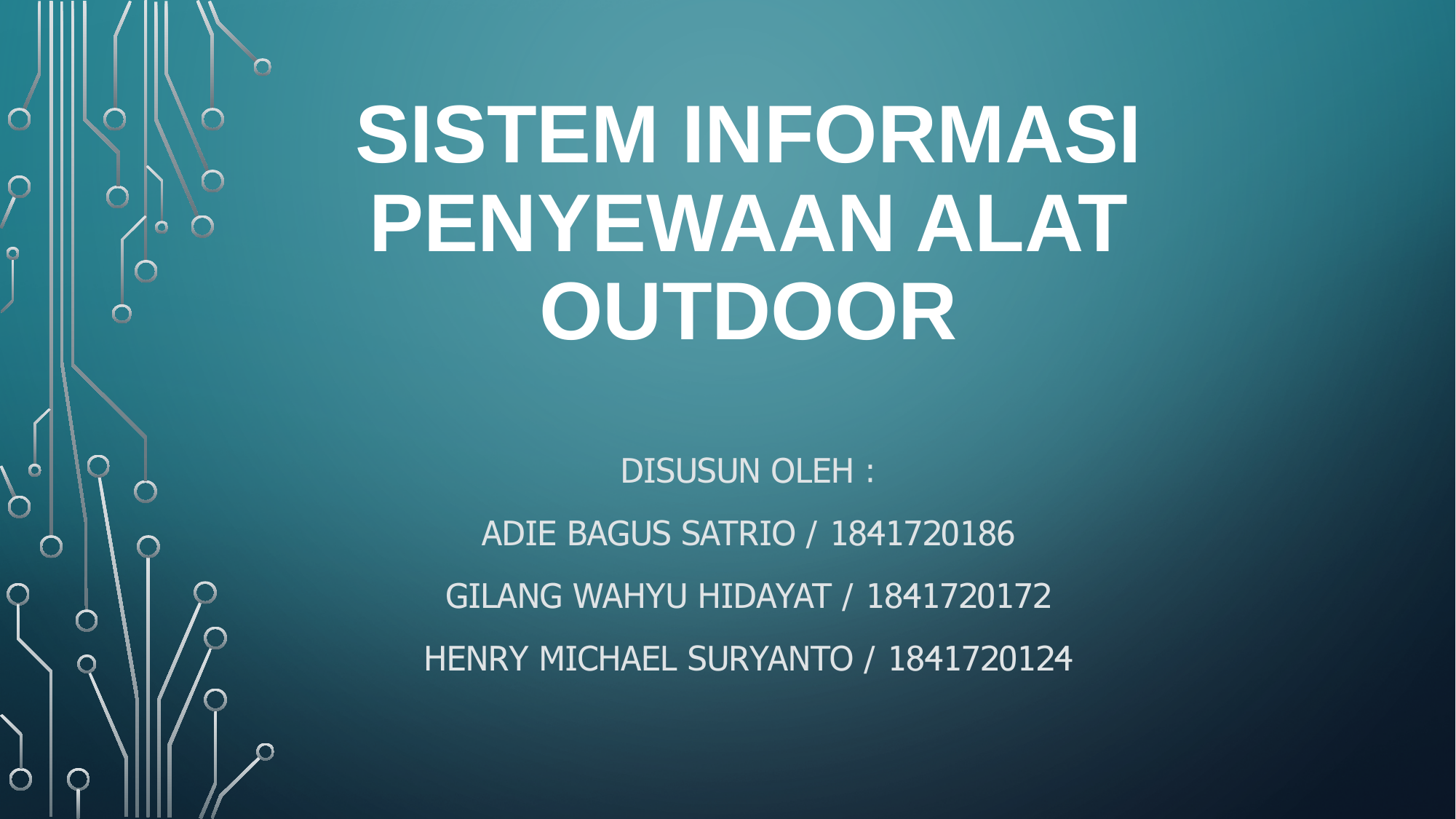

# Sistem informasi penyewaan alat outdoor
Disusun oleh :
Adie bagus satrio / 1841720186
Gilang Wahyu hidayat / 1841720172
Henry Michael suryanto / 1841720124